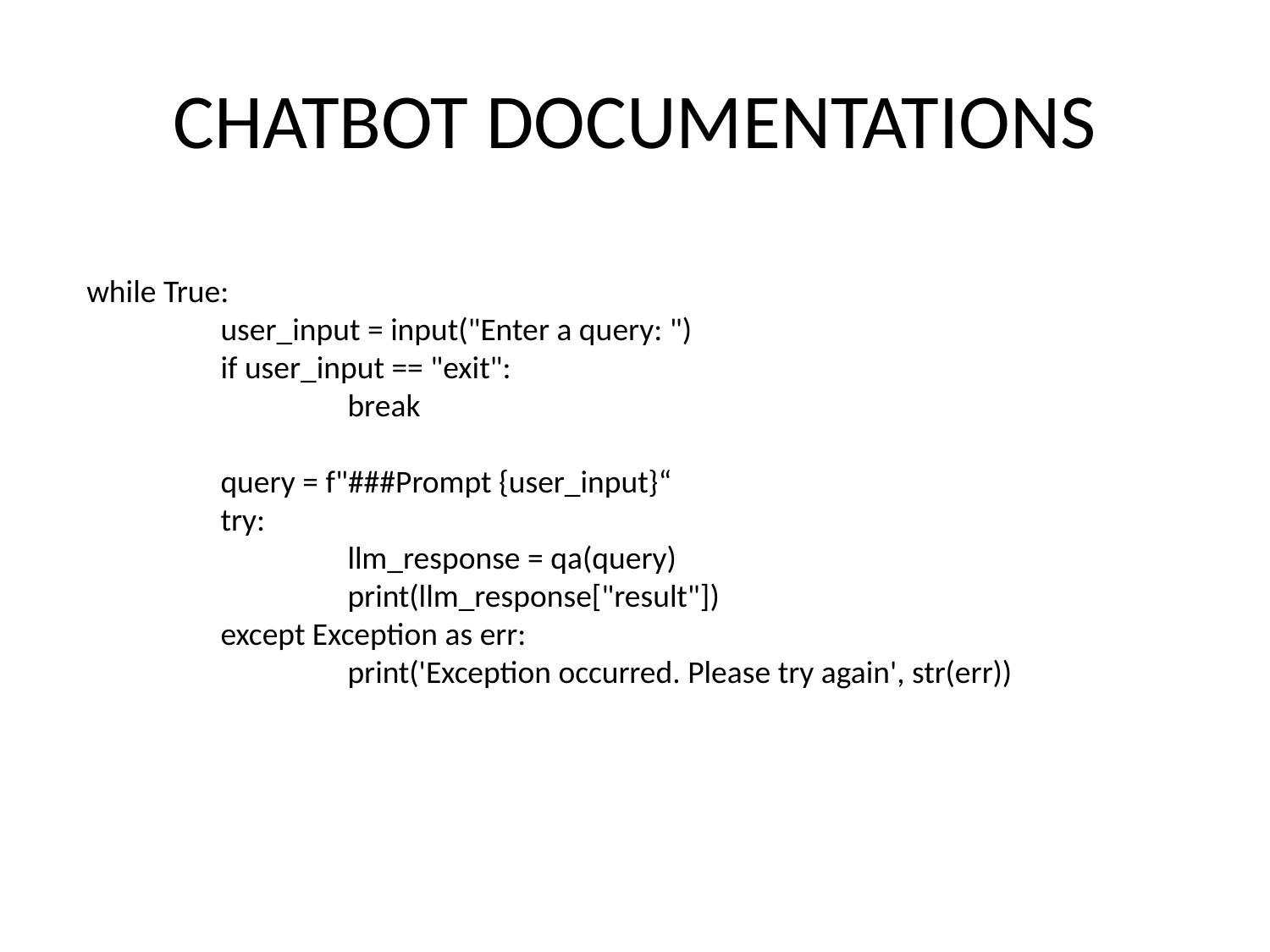

# CHATBOT DOCUMENTATIONS
while True:
	 user_input = input("Enter a query: ")
	 if user_input == "exit":
		 break

	 query = f"###Prompt {user_input}“
	 try:
		 llm_response = qa(query)
		 print(llm_response["result"])
	 except Exception as err:
		 print('Exception occurred. Please try again', str(err))